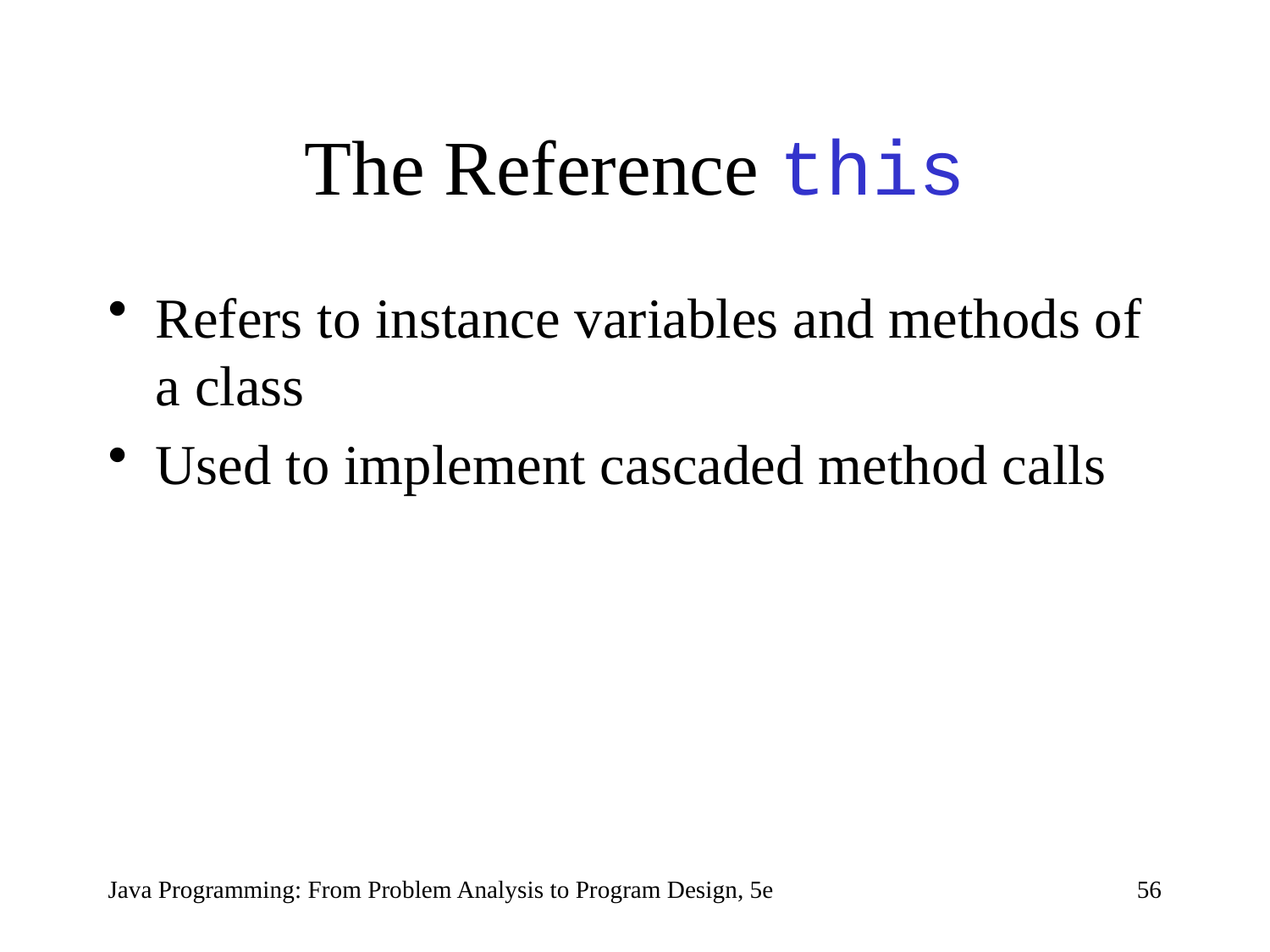

# The Reference this
Refers to instance variables and methods of a class
Used to implement cascaded method calls

Java Programming: From Problem Analysis to Program Design, 5e
56